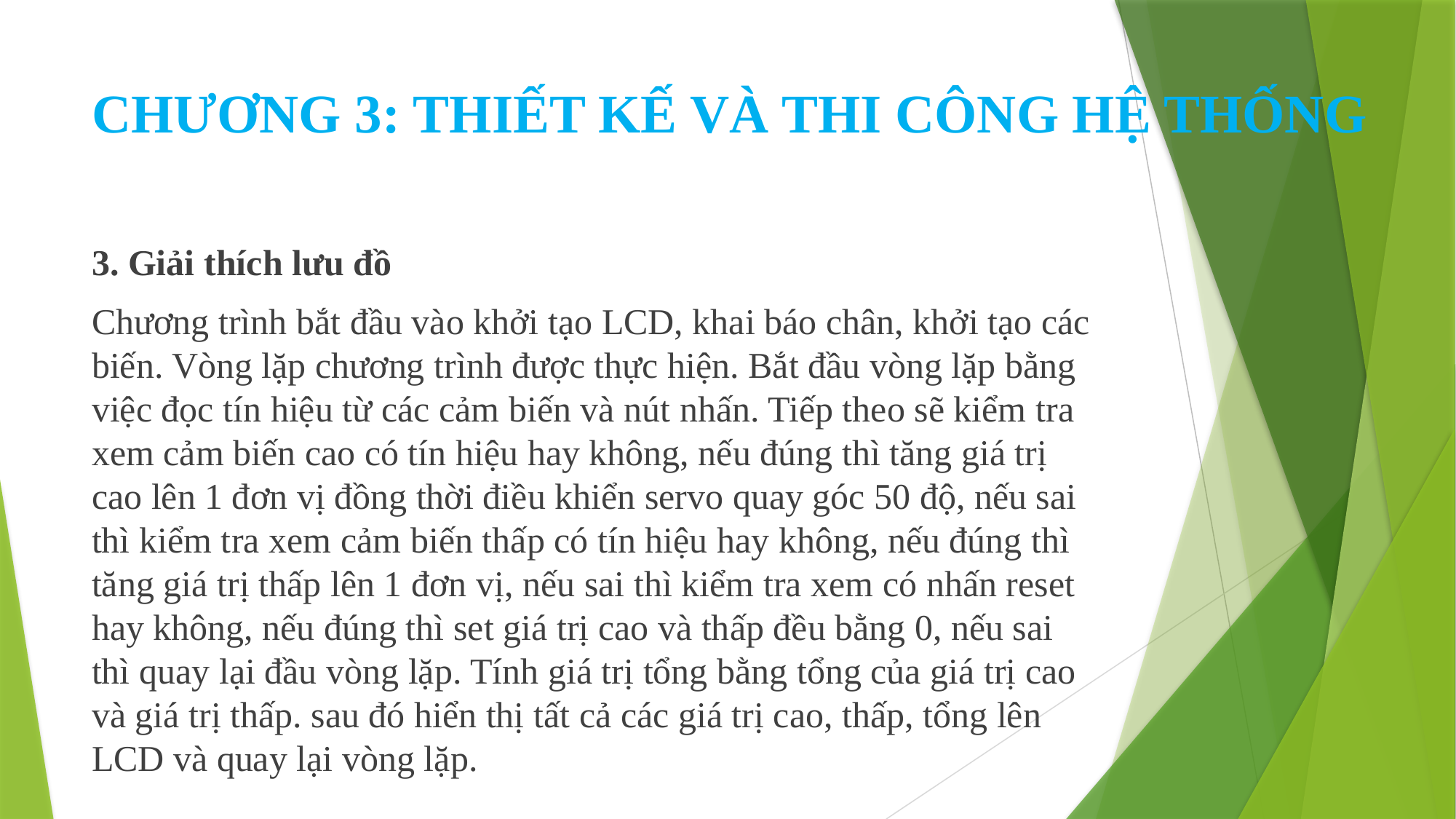

# CHƯƠNG 3: THIẾT KẾ VÀ THI CÔNG HỆ THỐNG
3. Giải thích lưu đồ
Chương trình bắt đầu vào khởi tạo LCD, khai báo chân, khởi tạo các biến. Vòng lặp chương trình được thực hiện. Bắt đầu vòng lặp bằng việc đọc tín hiệu từ các cảm biến và nút nhấn. Tiếp theo sẽ kiểm tra xem cảm biến cao có tín hiệu hay không, nếu đúng thì tăng giá trị cao lên 1 đơn vị đồng thời điều khiển servo quay góc 50 độ, nếu sai thì kiểm tra xem cảm biến thấp có tín hiệu hay không, nếu đúng thì tăng giá trị thấp lên 1 đơn vị, nếu sai thì kiểm tra xem có nhấn reset hay không, nếu đúng thì set giá trị cao và thấp đều bằng 0, nếu sai thì quay lại đầu vòng lặp. Tính giá trị tổng bằng tổng của giá trị cao và giá trị thấp. sau đó hiển thị tất cả các giá trị cao, thấp, tổng lên LCD và quay lại vòng lặp.